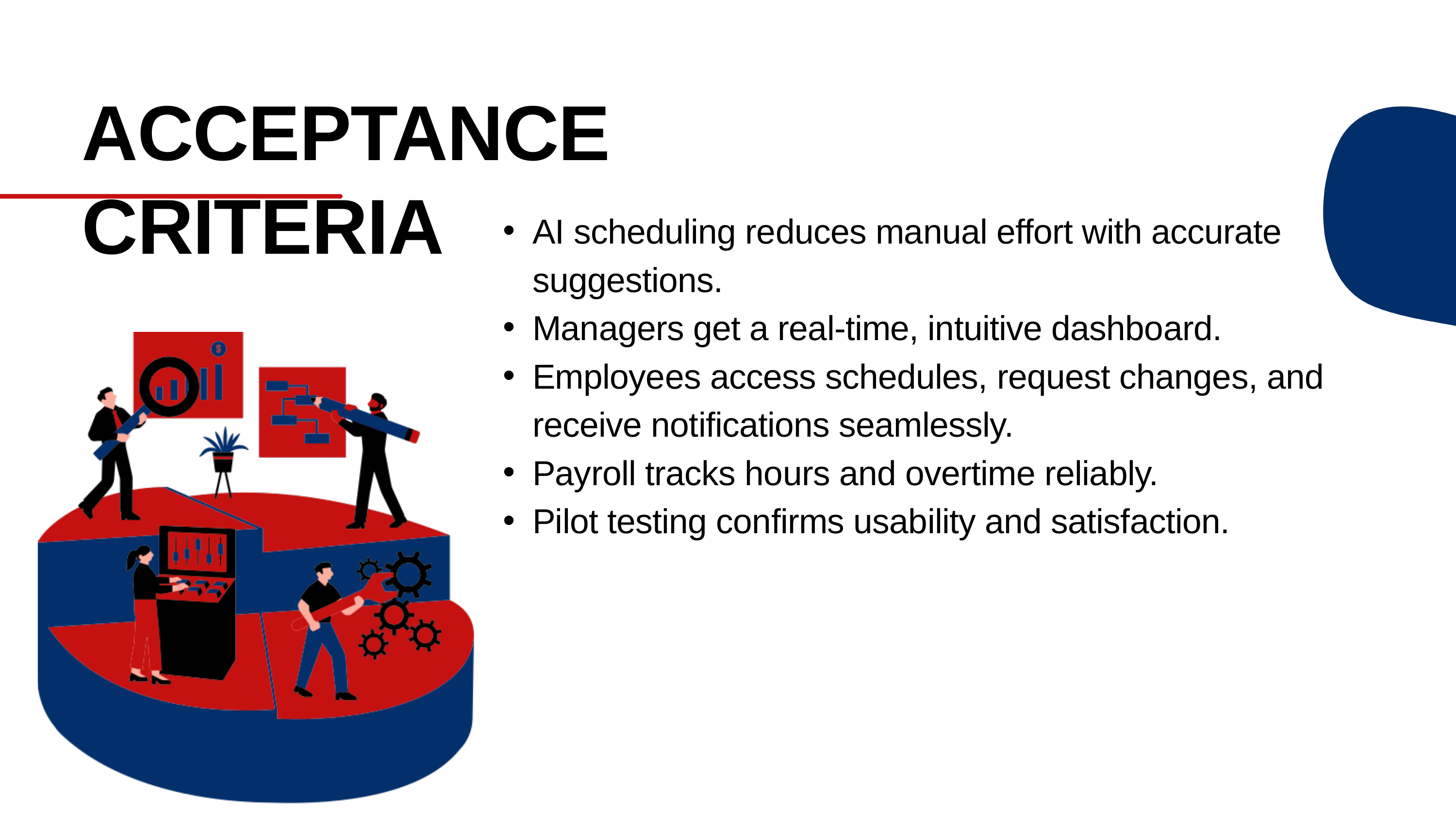

ACCEPTANCE CRITERIA

AI scheduling reduces manual effort with accurate suggestions.
Managers get a real-time, intuitive dashboard.
Employees access schedules, request changes, and receive notifications seamlessly.
Payroll tracks hours and overtime reliably.
Pilot testing confirms usability and satisfaction.